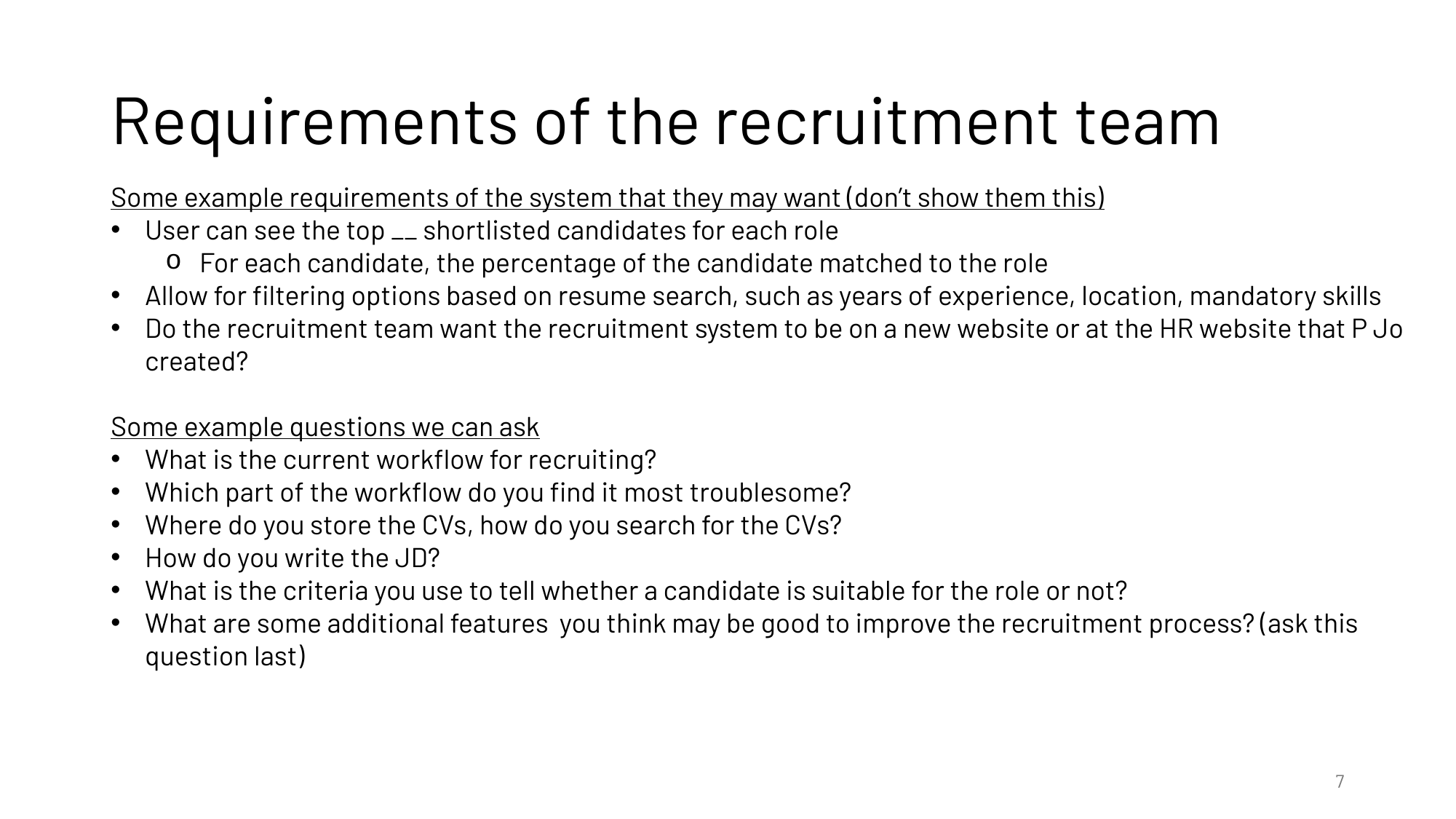

# Requirements of the recruitment team

Some example requirements of the system that they may want (don’t show them this)
User can see the top __ shortlisted candidates for each role
For each candidate, the percentage of the candidate matched to the role
Allow for filtering options based on resume search, such as years of experience, location, mandatory skills
Do the recruitment team want the recruitment system to be on a new website or at the HR website that P Jo created?

Some example questions we can ask
What is the current workflow for recruiting?
Which part of the workflow do you find it most troublesome?
Where do you store the CVs, how do you search for the CVs?
How do you write the JD?
What is the criteria you use to tell whether a candidate is suitable for the role or not?
What are some additional features  you think may be good to improve the recruitment process? (ask this question last)
7